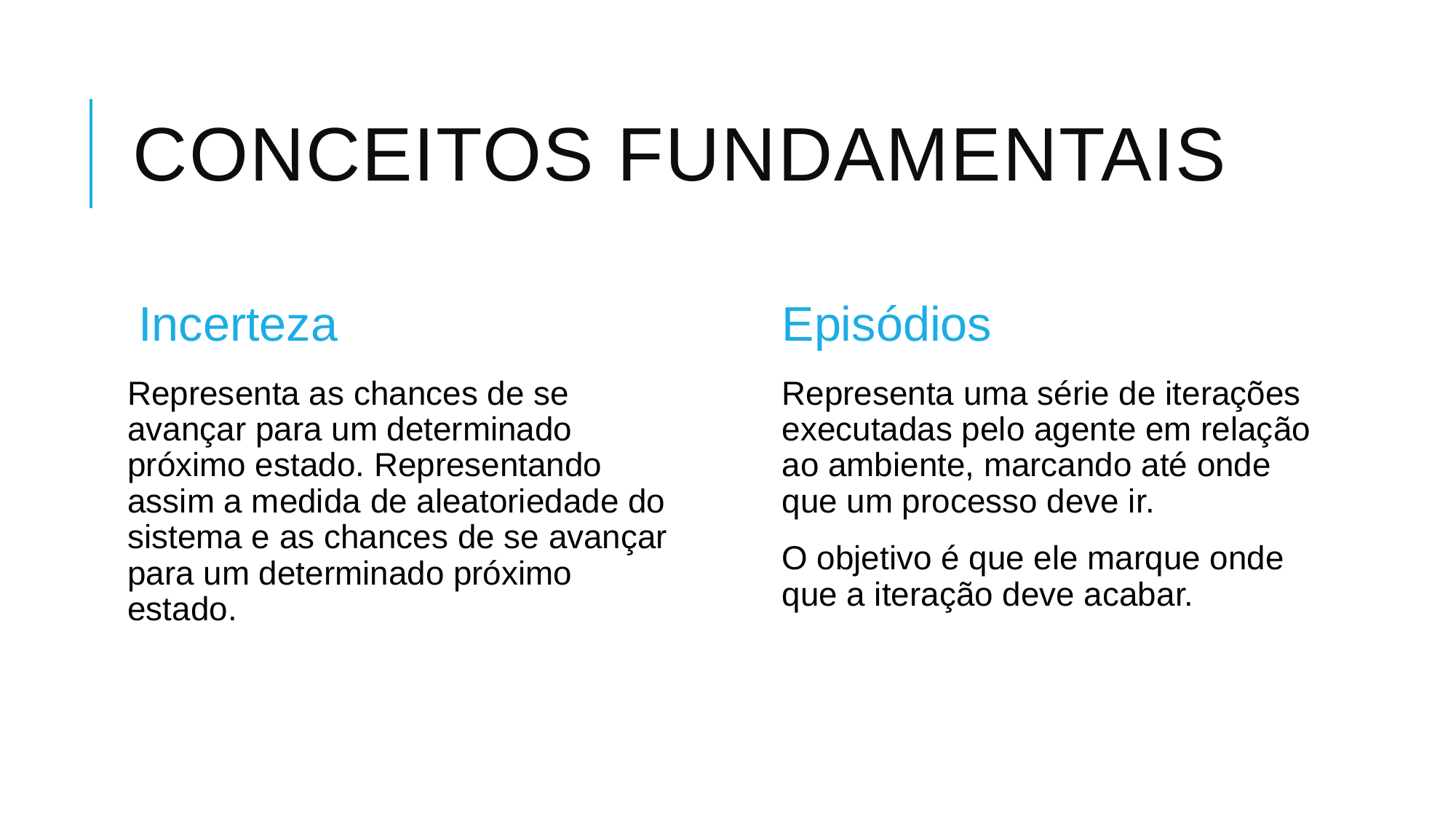

# Conceitos Fundamentais
Incerteza
Episódios
Representa as chances de se avançar para um determinado próximo estado. Representando assim a medida de aleatoriedade do sistema e as chances de se avançar para um determinado próximo estado.
Representa uma série de iterações executadas pelo agente em relação ao ambiente, marcando até onde que um processo deve ir.
O objetivo é que ele marque onde que a iteração deve acabar.